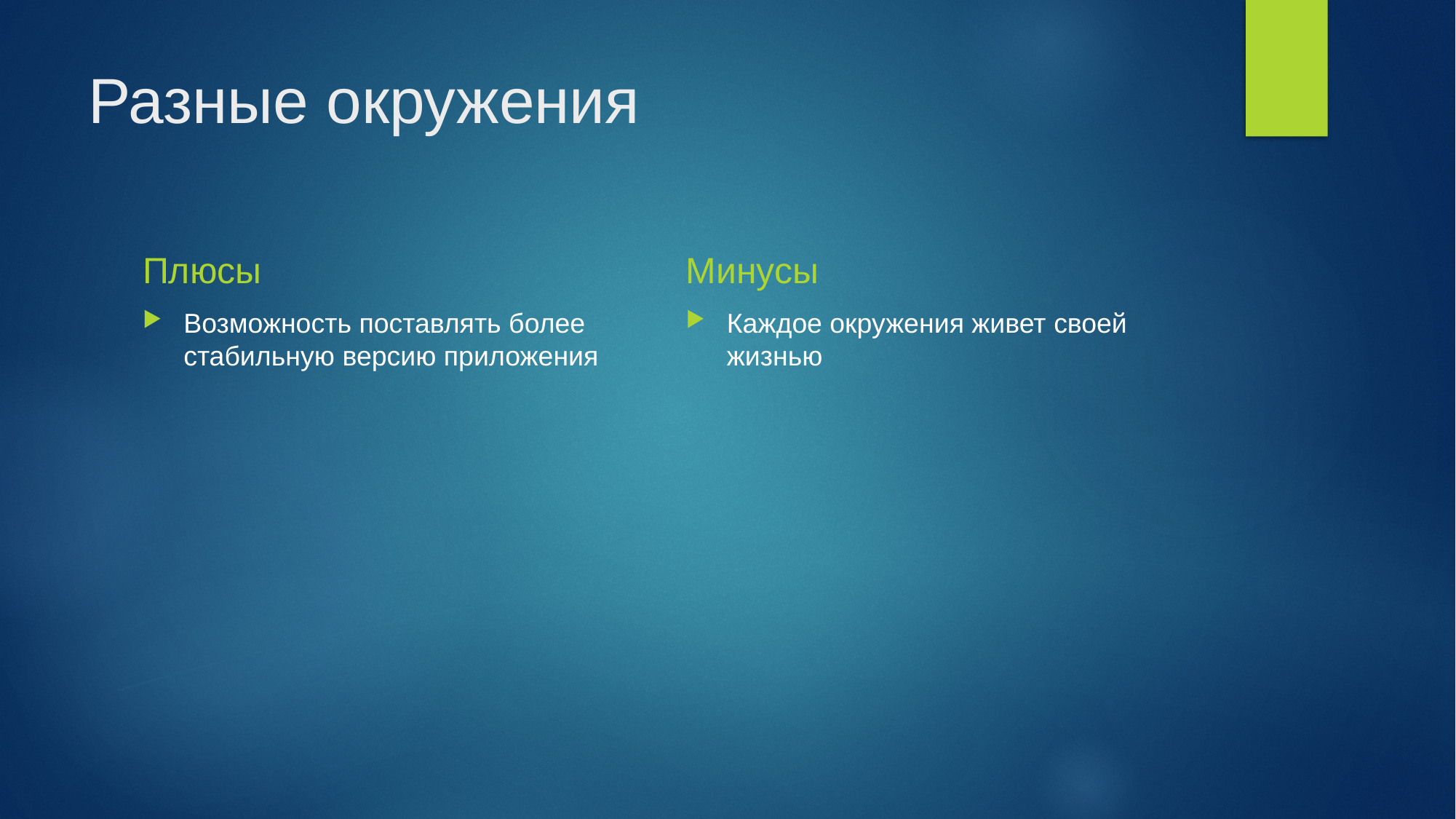

# Разные окружения
Плюсы
Минусы
Возможность поставлять более стабильную версию приложения
Каждое окружения живет своей жизнью